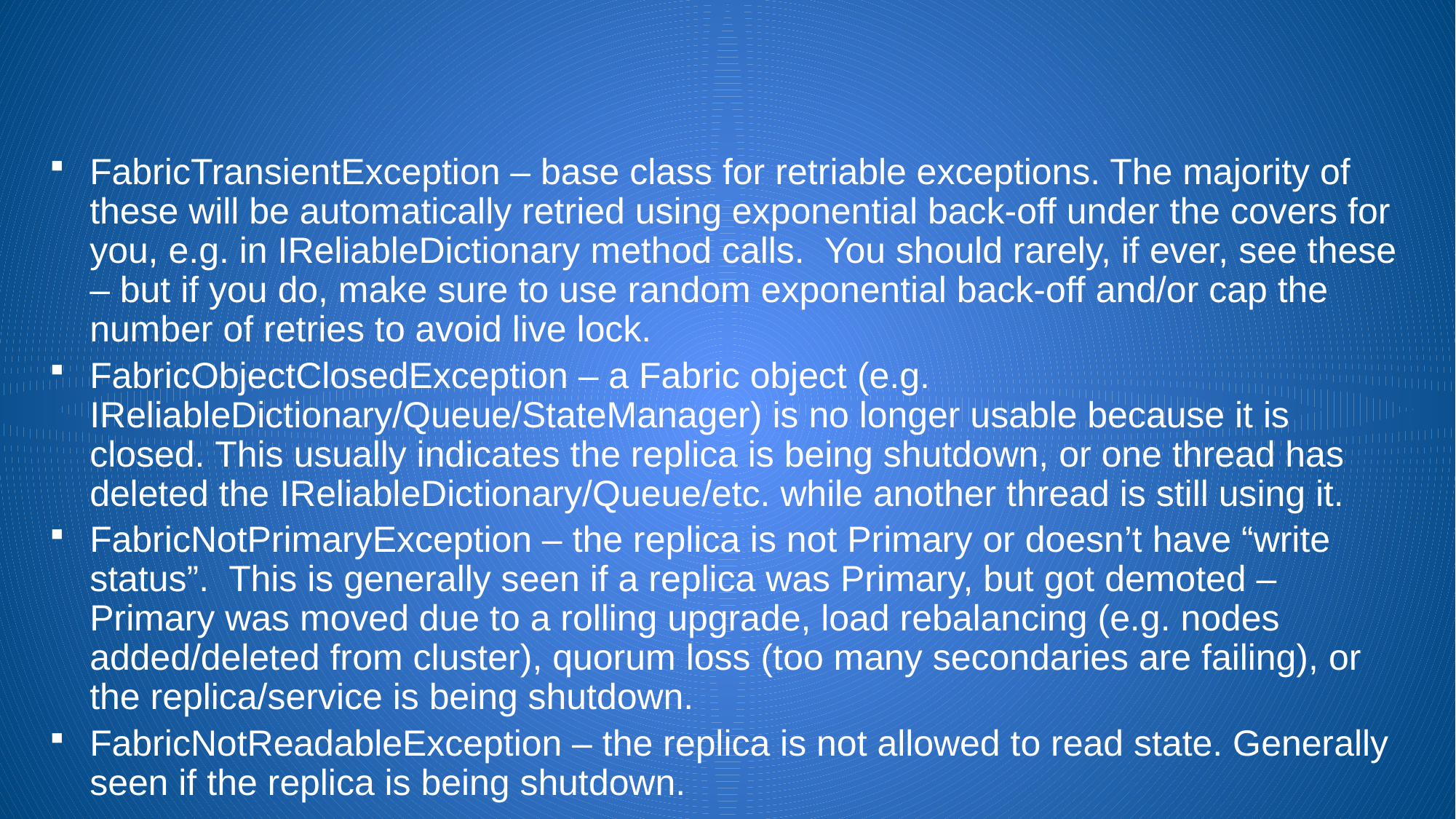

#
FabricTransientException – base class for retriable exceptions. The majority of these will be automatically retried using exponential back-off under the covers for you, e.g. in IReliableDictionary method calls.  You should rarely, if ever, see these – but if you do, make sure to use random exponential back-off and/or cap the number of retries to avoid live lock.
FabricObjectClosedException – a Fabric object (e.g. IReliableDictionary/Queue/StateManager) is no longer usable because it is closed. This usually indicates the replica is being shutdown, or one thread has deleted the IReliableDictionary/Queue/etc. while another thread is still using it.
FabricNotPrimaryException – the replica is not Primary or doesn’t have “write status”.  This is generally seen if a replica was Primary, but got demoted – Primary was moved due to a rolling upgrade, load rebalancing (e.g. nodes added/deleted from cluster), quorum loss (too many secondaries are failing), or the replica/service is being shutdown.
FabricNotReadableException – the replica is not allowed to read state. Generally seen if the replica is being shutdown.